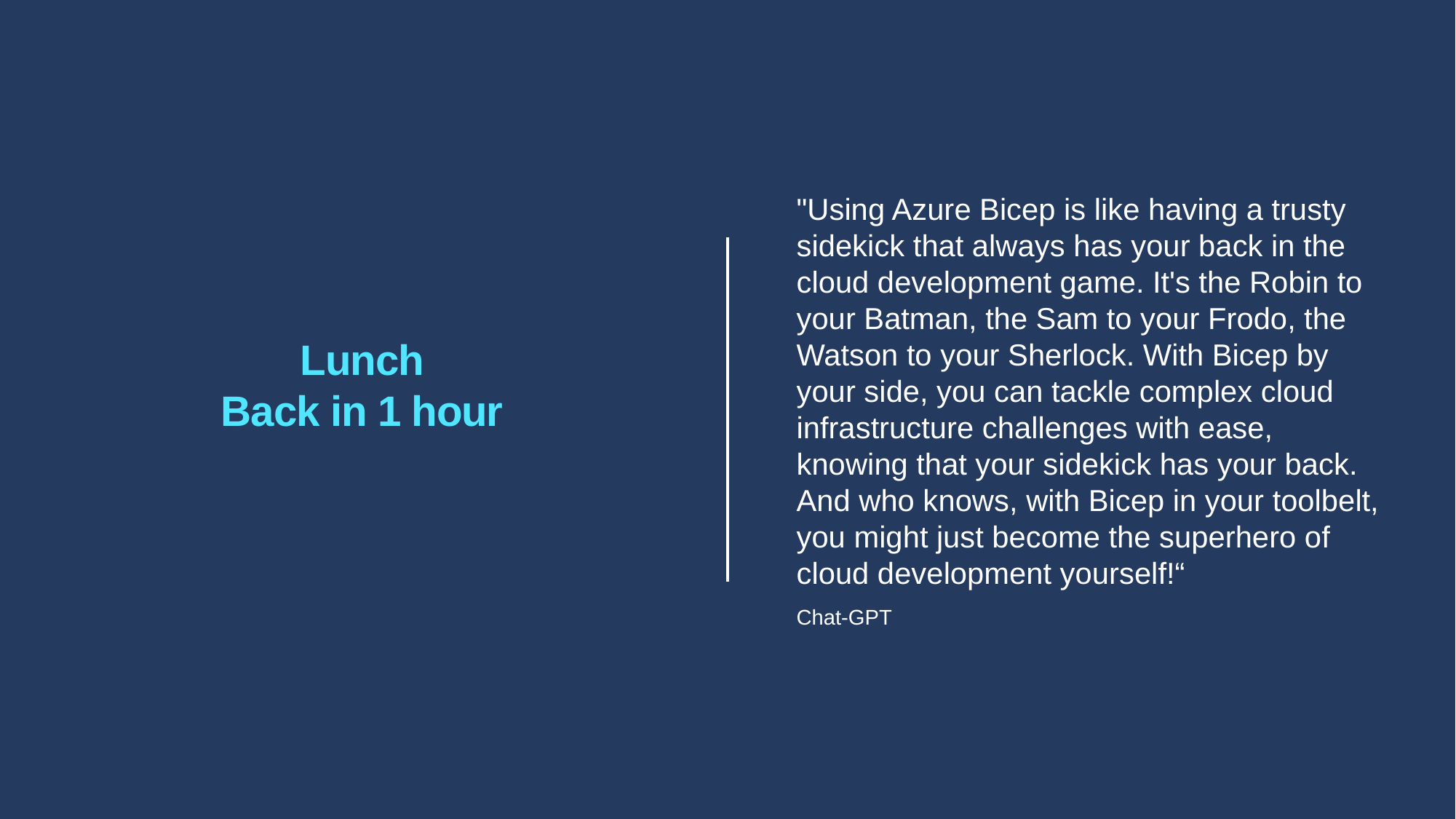

# Lunch Back in 1 hour
"Using Azure Bicep is like having a trusty sidekick that always has your back in the cloud development game. It's the Robin to your Batman, the Sam to your Frodo, the Watson to your Sherlock. With Bicep by your side, you can tackle complex cloud infrastructure challenges with ease, knowing that your sidekick has your back. And who knows, with Bicep in your toolbelt, you might just become the superhero of cloud development yourself!“
Chat-GPT